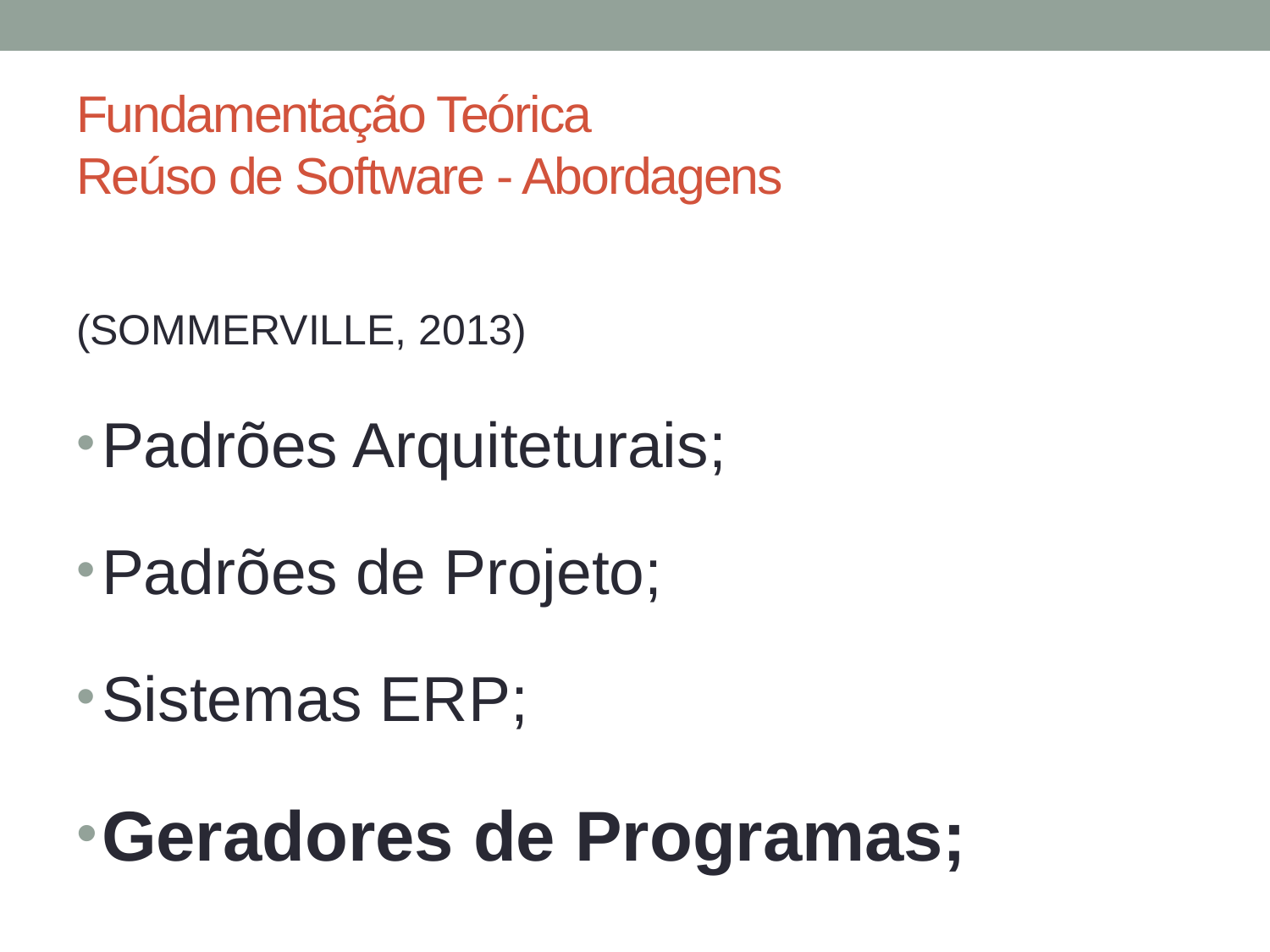

# Fundamentação Teórica Reúso de Software - Abordagens
(SOMMERVILLE, 2013)
Padrões Arquiteturais;
Padrões de Projeto;
Sistemas ERP;
Geradores de Programas;